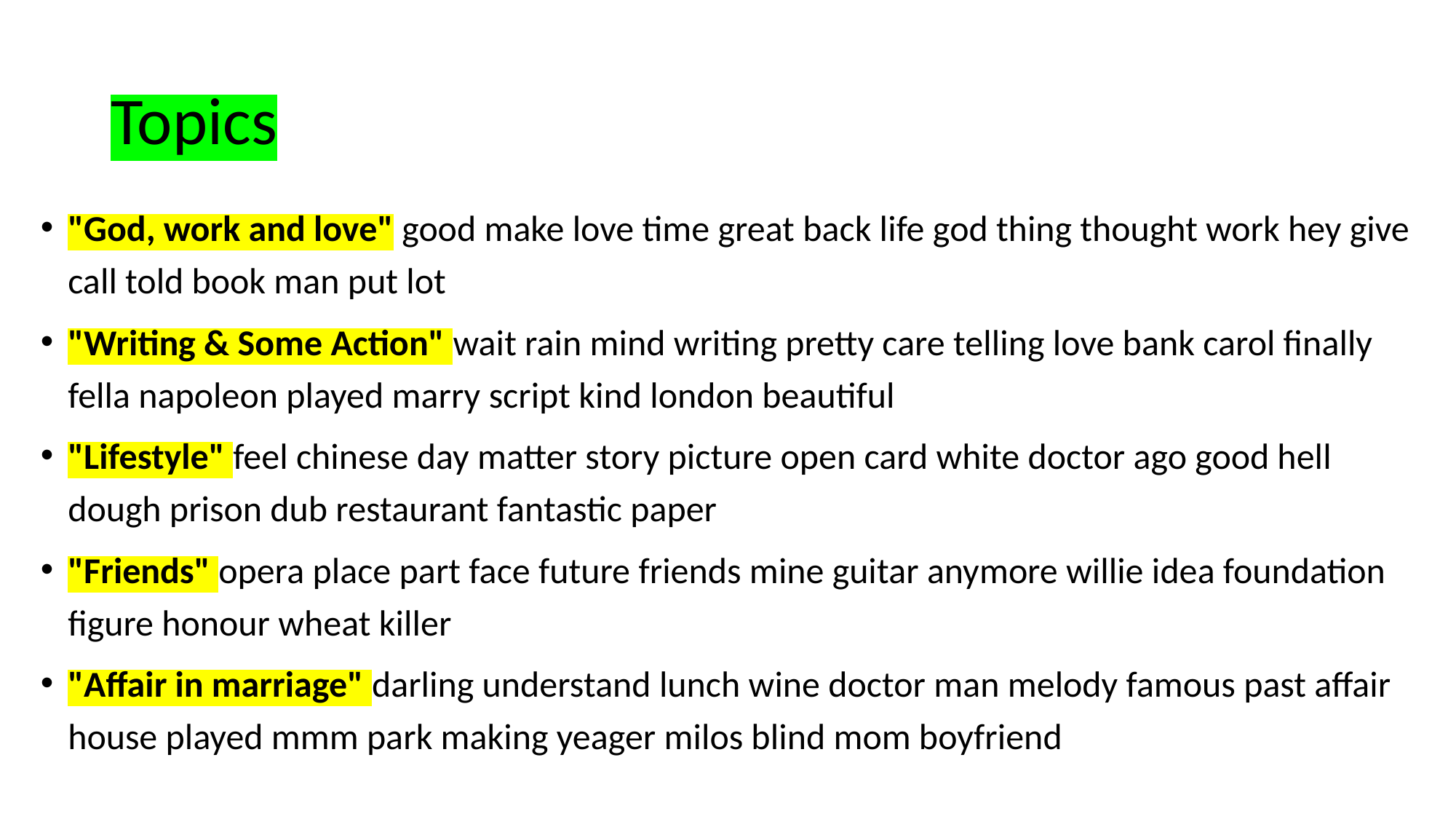

# Topics
"God, work and love" good make love time great back life god thing thought work hey give call told book man put lot
"Writing & Some Action" wait rain mind writing pretty care telling love bank carol finally fella napoleon played marry script kind london beautiful
"Lifestyle" feel chinese day matter story picture open card white doctor ago good hell dough prison dub restaurant fantastic paper
"Friends" opera place part face future friends mine guitar anymore willie idea foundation figure honour wheat killer
"Affair in marriage" darling understand lunch wine doctor man melody famous past affair house played mmm park making yeager milos blind mom boyfriend